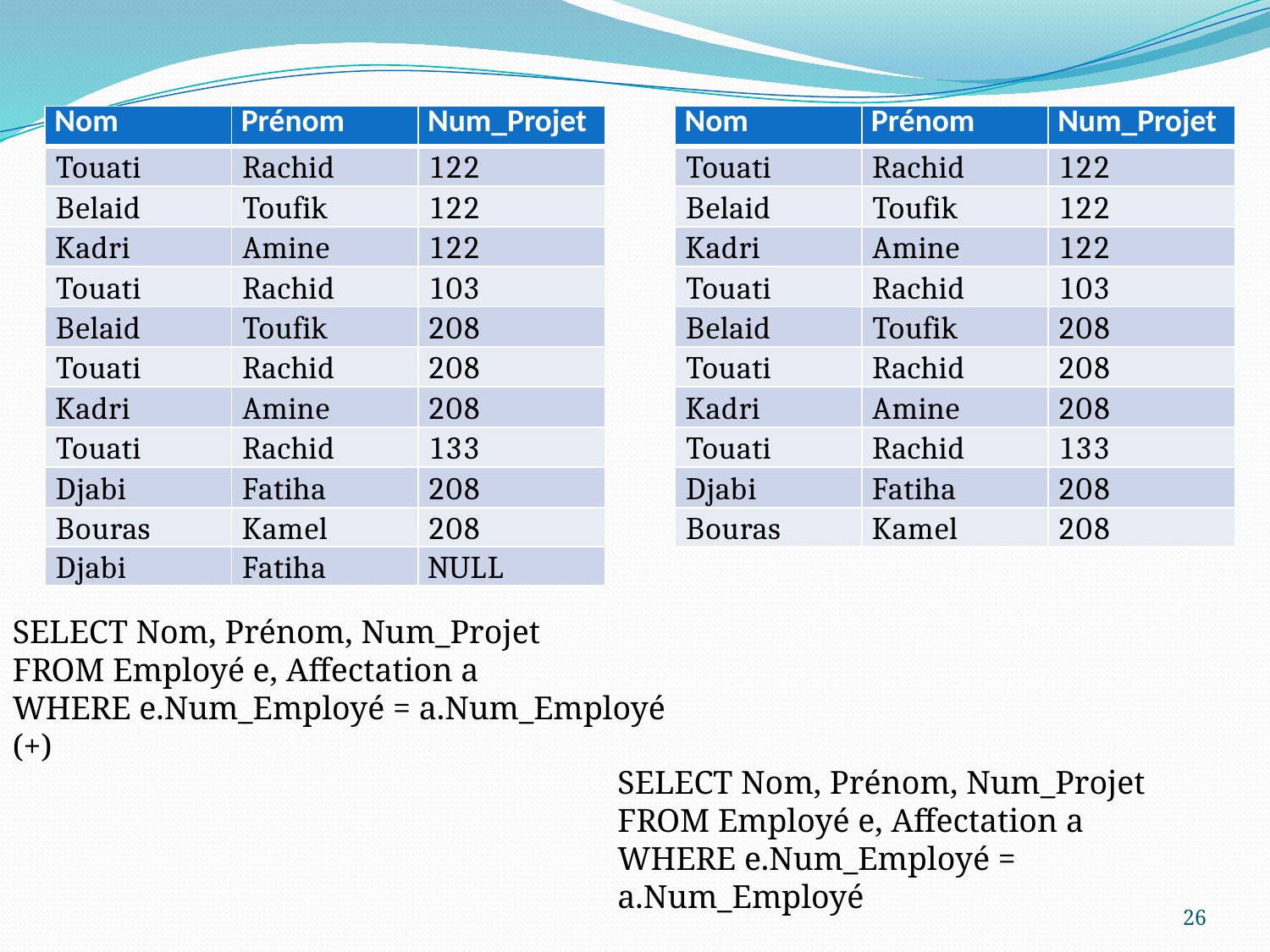

| Nom | Prénom | Num\_Projet |
| --- | --- | --- |
| Touati | Rachid | 122 |
| Belaid | Toufik | 122 |
| Kadri | Amine | 122 |
| Touati | Rachid | 103 |
| Belaid | Toufik | 208 |
| Touati | Rachid | 208 |
| Kadri | Amine | 208 |
| Touati | Rachid | 133 |
| Djabi | Fatiha | 208 |
| Bouras | Kamel | 208 |
| Djabi | Fatiha | NULL |
| Nom | Prénom | Num\_Projet |
| --- | --- | --- |
| Touati | Rachid | 122 |
| Belaid | Toufik | 122 |
| Kadri | Amine | 122 |
| Touati | Rachid | 103 |
| Belaid | Toufik | 208 |
| Touati | Rachid | 208 |
| Kadri | Amine | 208 |
| Touati | Rachid | 133 |
| Djabi | Fatiha | 208 |
| Bouras | Kamel | 208 |
SELECT Nom, Prénom, Num_Projet
FROM Employé e, Affectation a
WHERE e.Num_Employé = a.Num_Employé (+)

SELECT Nom, Prénom, Num_Projet
FROM Employé e, Affectation a
WHERE e.Num_Employé = a.Num_Employé

26